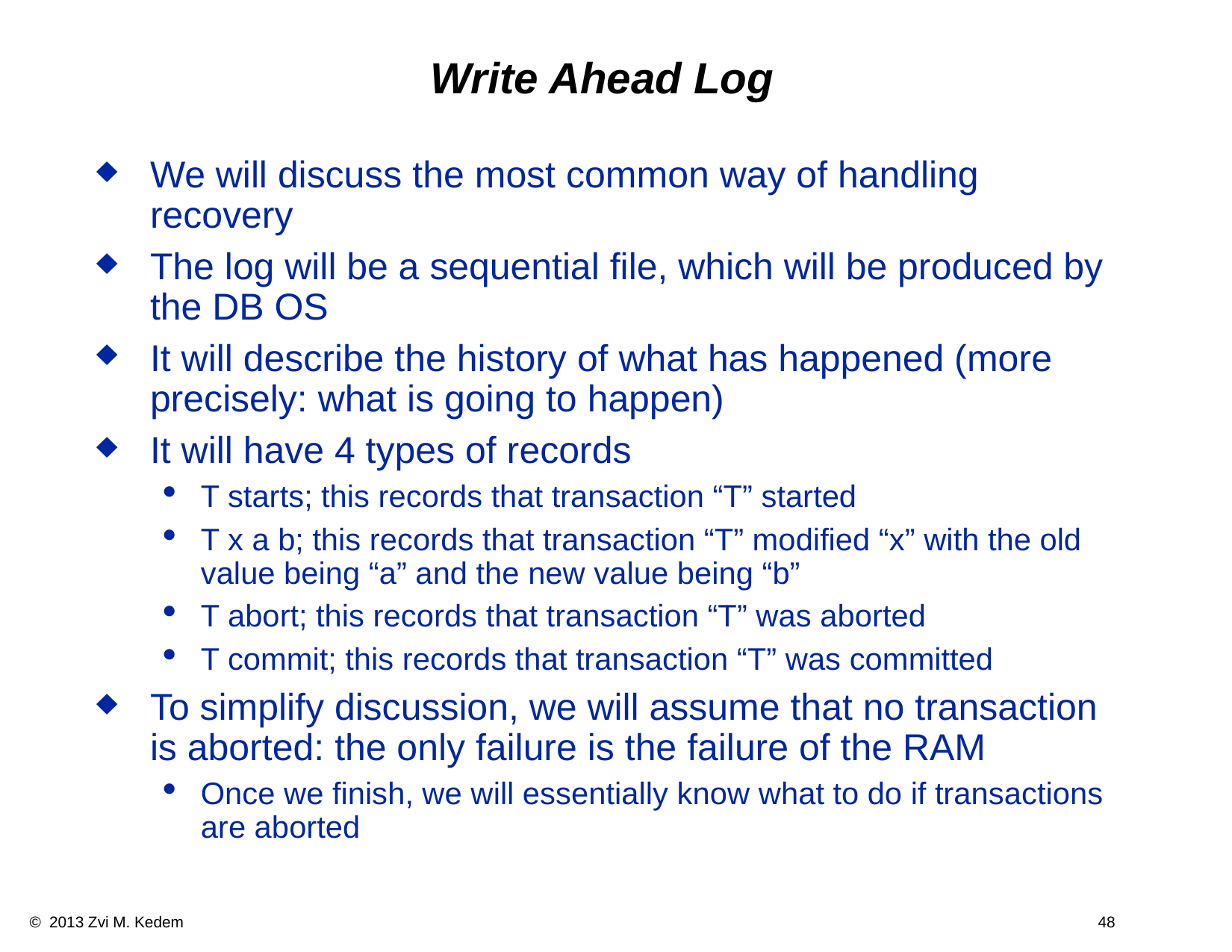

Write Ahead Log
We will discuss the most common way of handling recovery
The log will be a sequential file, which will be produced by the DB OS
It will describe the history of what has happened (more precisely: what is going to happen)
It will have 4 types of records
T starts; this records that transaction “T” started
T x a b; this records that transaction “T” modified “x” with the old value being “a” and the new value being “b”
T abort; this records that transaction “T” was aborted
T commit; this records that transaction “T” was committed
To simplify discussion, we will assume that no transaction is aborted: the only failure is the failure of the RAM
Once we finish, we will essentially know what to do if transactions are aborted